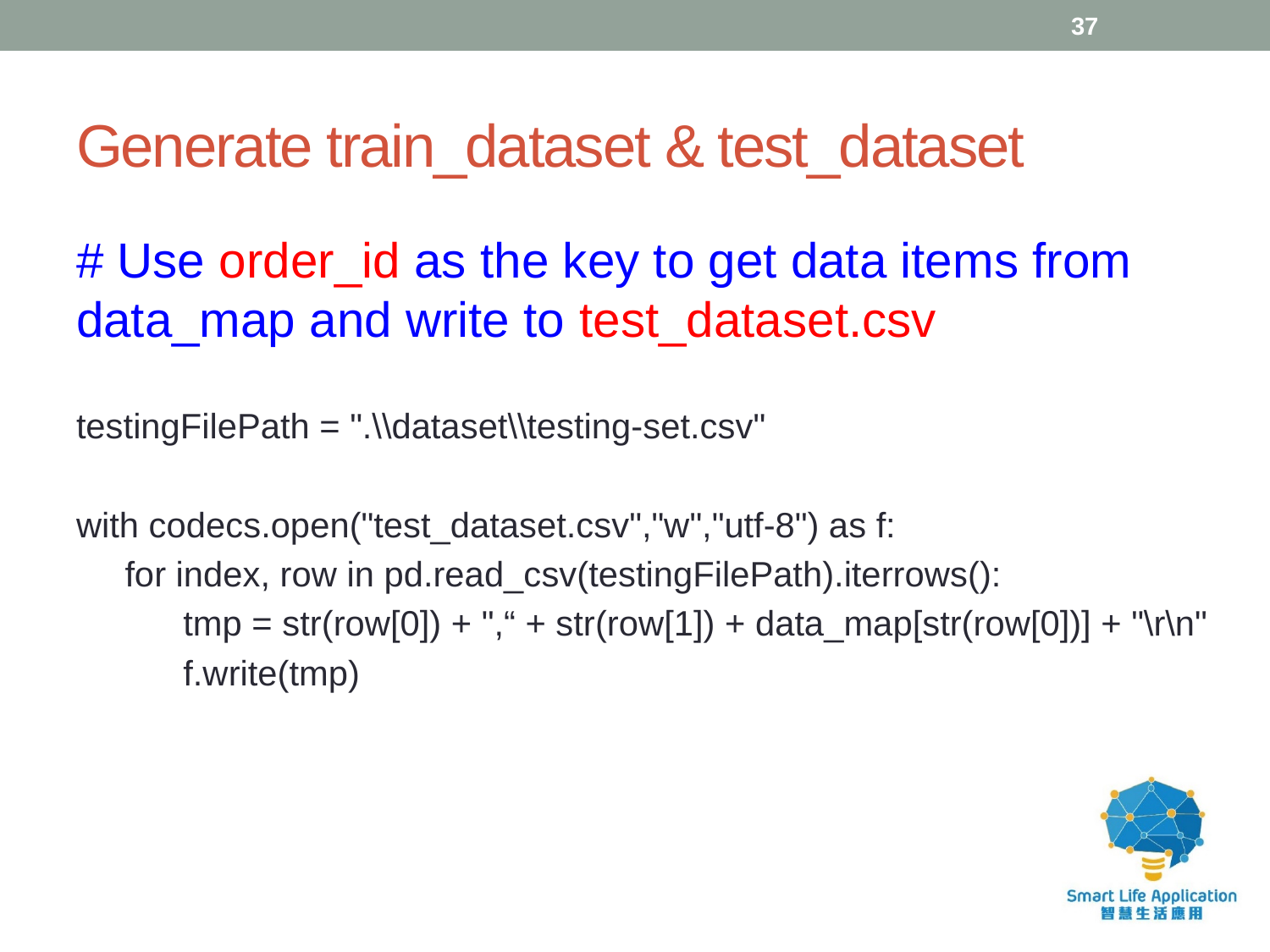

37
# Generate train_dataset & test_dataset
# Use order_id as the key to get data items from data_map and write to test_dataset.csv

testingFilePath = ".\\dataset\\testing-set.csv"

with codecs.open("test_dataset.csv","w","utf-8") as f:
     for index, row in pd.read_csv(testingFilePath).iterrows():
           tmp = str(row[0]) + ",“ + str(row[1]) + data_map[str(row[0])] + "\r\n"
           f.write(tmp)